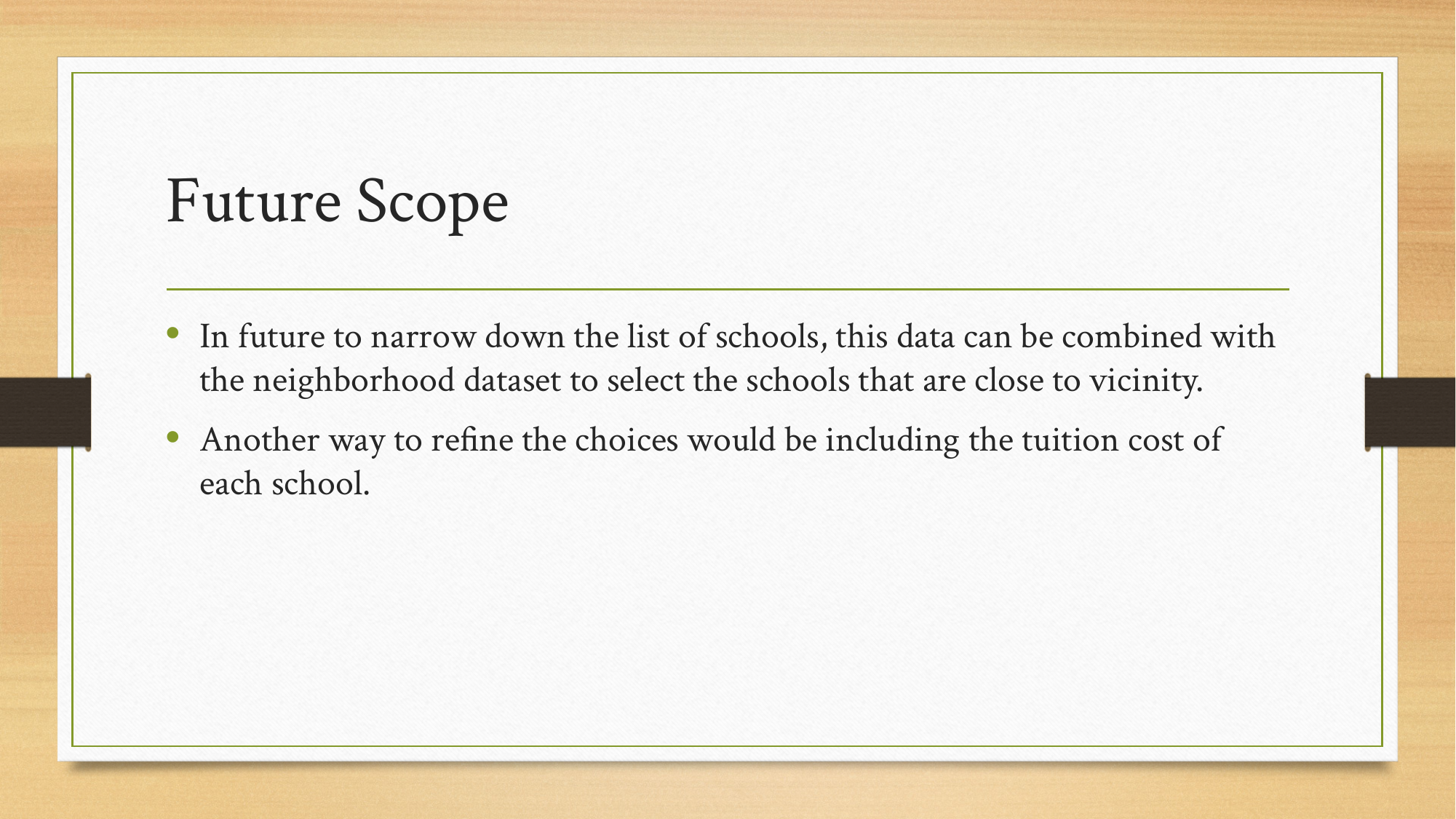

# Future Scope
In future to narrow down the list of schools, this data can be combined with the neighborhood dataset to select the schools that are close to vicinity.
Another way to refine the choices would be including the tuition cost of each school.